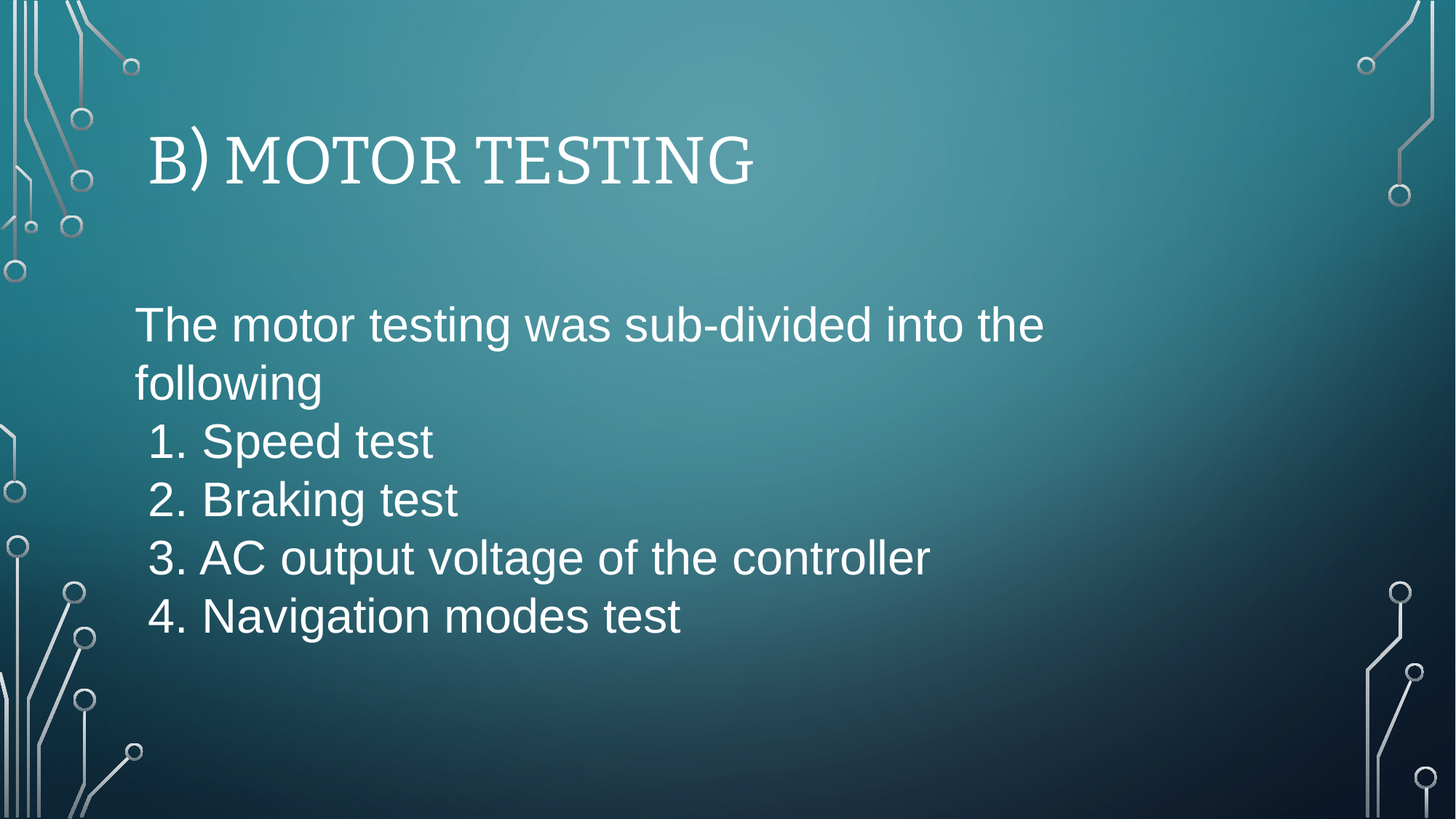

# B) MOTOR TESTING
The motor testing was sub-divided into the following
 1. Speed test
 2. Braking test
 3. AC output voltage of the controller
 4. Navigation modes test